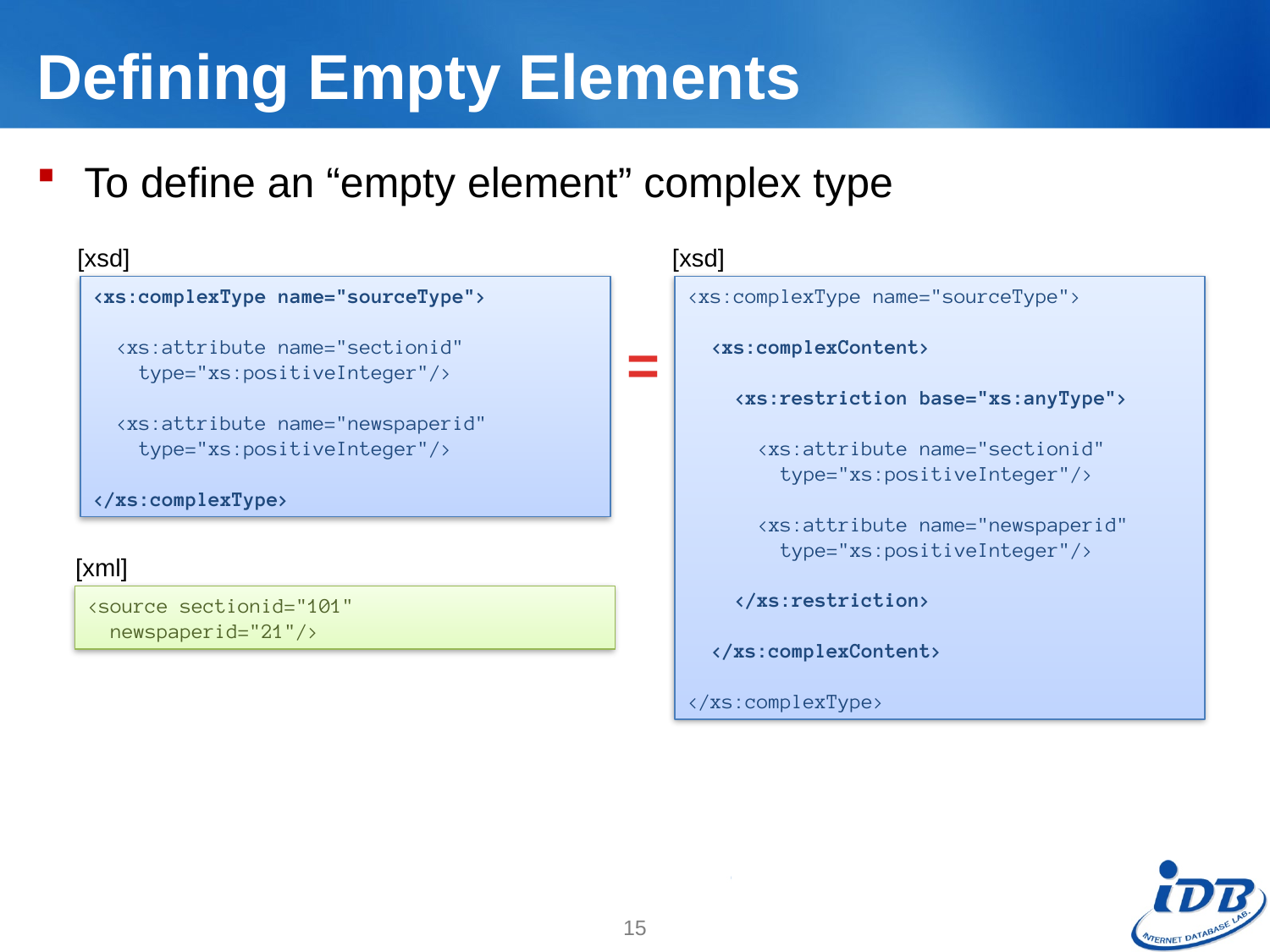

# Defining Empty Elements
To define an “empty element” complex type
[xsd]
[xsd]
<xs:complexType name="sourceType">

  <xs:attribute name="sectionid"
    type="xs:positiveInteger"/>

  <xs:attribute name="newspaperid"
    type="xs:positiveInteger"/>

</xs:complexType>
<xs:complexType name="sourceType">

  <xs:complexContent>

    <xs:restriction base="xs:anyType">

      <xs:attribute name="sectionid"
        type="xs:positiveInteger"/>

      <xs:attribute name="newspaperid"
        type="xs:positiveInteger"/>

    </xs:restriction>

  </xs:complexContent>

</xs:complexType>
=
[xml]
<source sectionid="101"
  newspaperid="21"/>
15